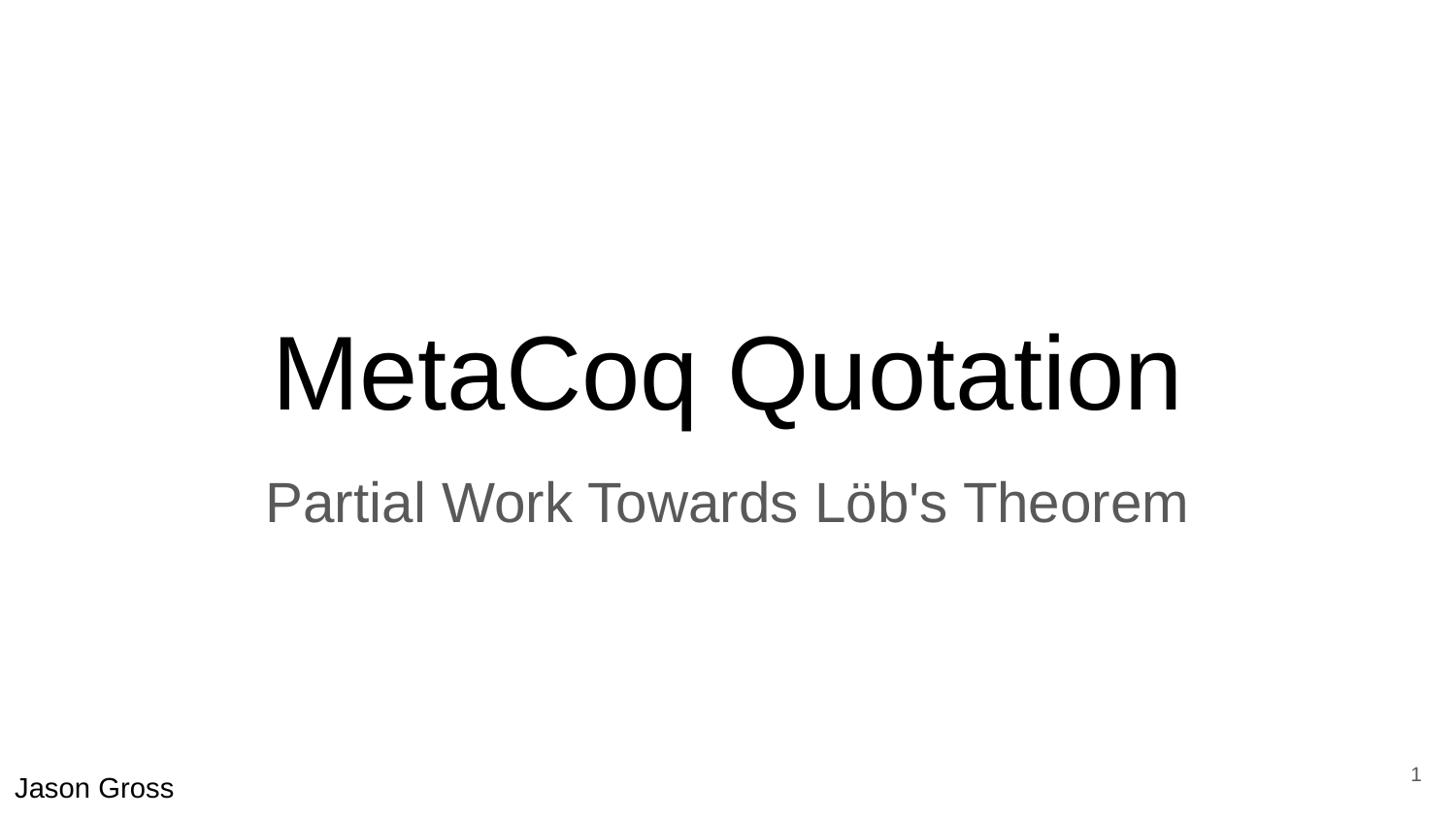

# MetaCoq Quotation
Partial Work Towards Löb's Theorem
1
Jason Gross